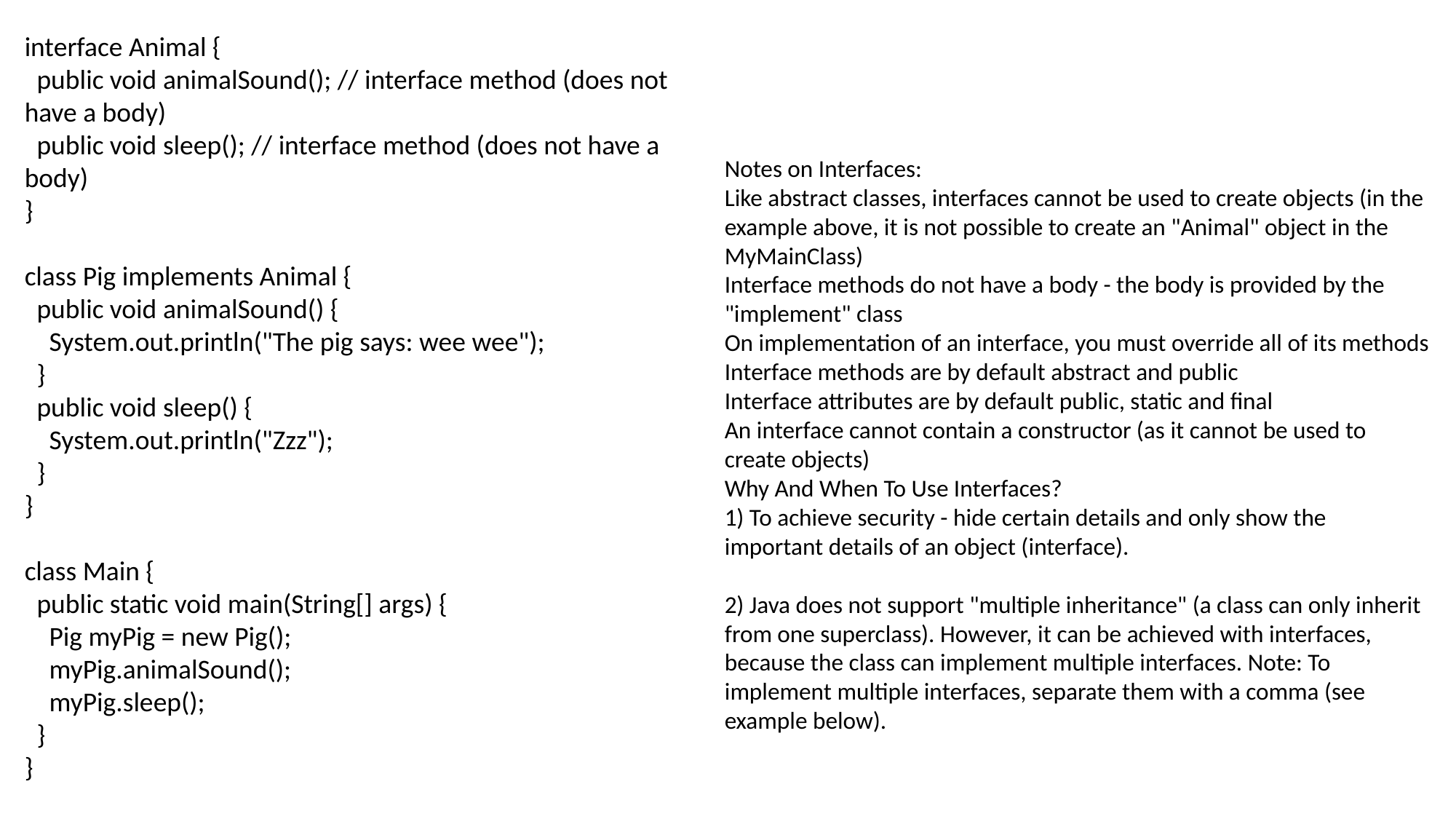

interface Animal {
  public void animalSound(); // interface method (does not have a body)
  public void sleep(); // interface method (does not have a body)
}

class Pig implements Animal {
  public void animalSound() {
    System.out.println("The pig says: wee wee");
  }
  public void sleep() {
    System.out.println("Zzz");
  }
}

class Main {
  public static void main(String[] args) {
    Pig myPig = new Pig();
    myPig.animalSound();
    myPig.sleep();
  }
}
Notes on Interfaces:
Like abstract classes, interfaces cannot be used to create objects (in the example above, it is not possible to create an "Animal" object in the MyMainClass)
Interface methods do not have a body - the body is provided by the "implement" class
On implementation of an interface, you must override all of its methods
Interface methods are by default abstract and public
Interface attributes are by default public, static and final
An interface cannot contain a constructor (as it cannot be used to create objects)
Why And When To Use Interfaces?
1) To achieve security - hide certain details and only show the important details of an object (interface).

2) Java does not support "multiple inheritance" (a class can only inherit from one superclass). However, it can be achieved with interfaces, because the class can implement multiple interfaces. Note: To implement multiple interfaces, separate them with a comma (see example below).